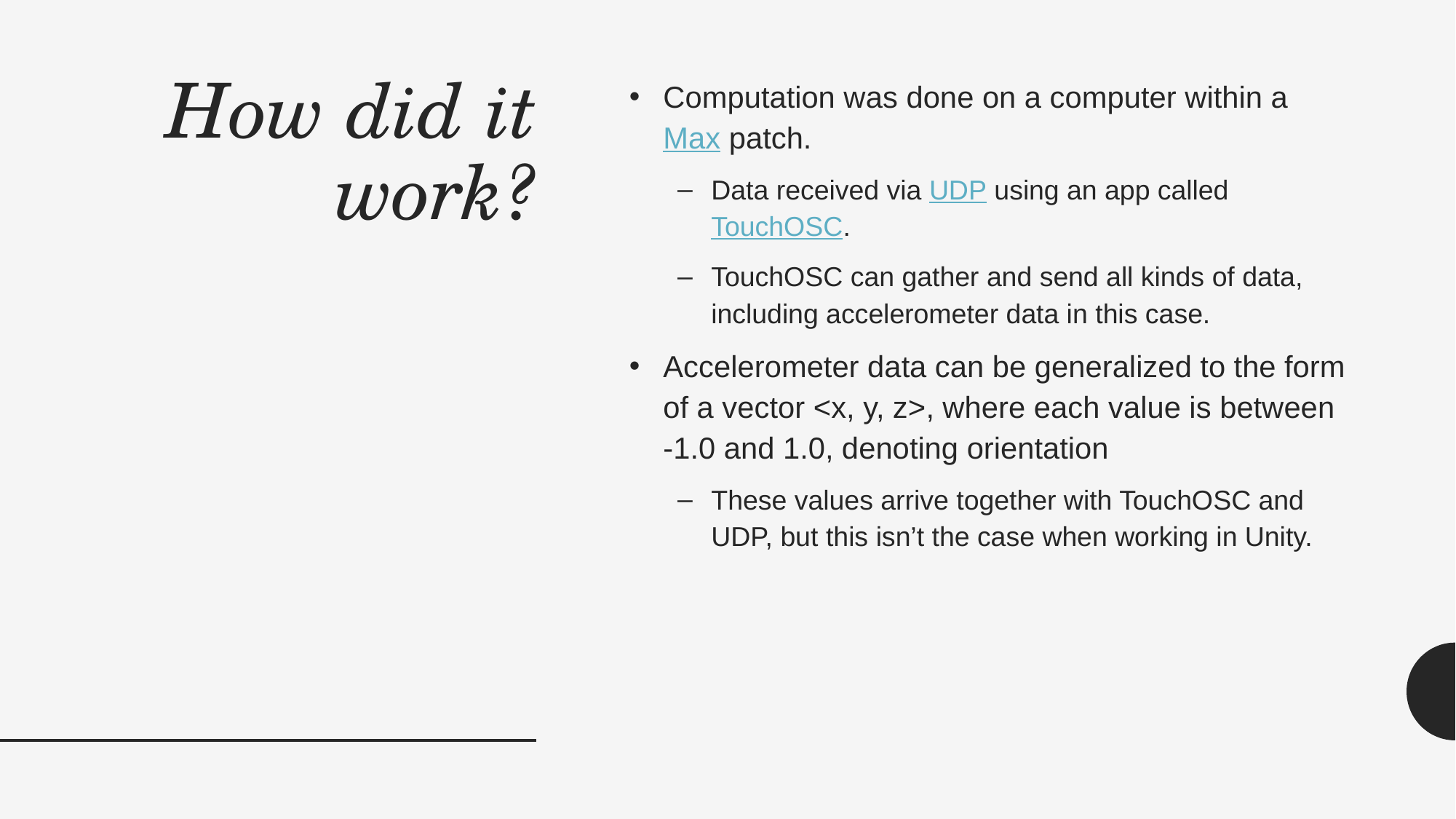

# How did it work?
Computation was done on a computer within a Max patch.
Data received via UDP using an app called TouchOSC.
TouchOSC can gather and send all kinds of data, including accelerometer data in this case.
Accelerometer data can be generalized to the form of a vector <x, y, z>, where each value is between -1.0 and 1.0, denoting orientation
These values arrive together with TouchOSC and UDP, but this isn’t the case when working in Unity.